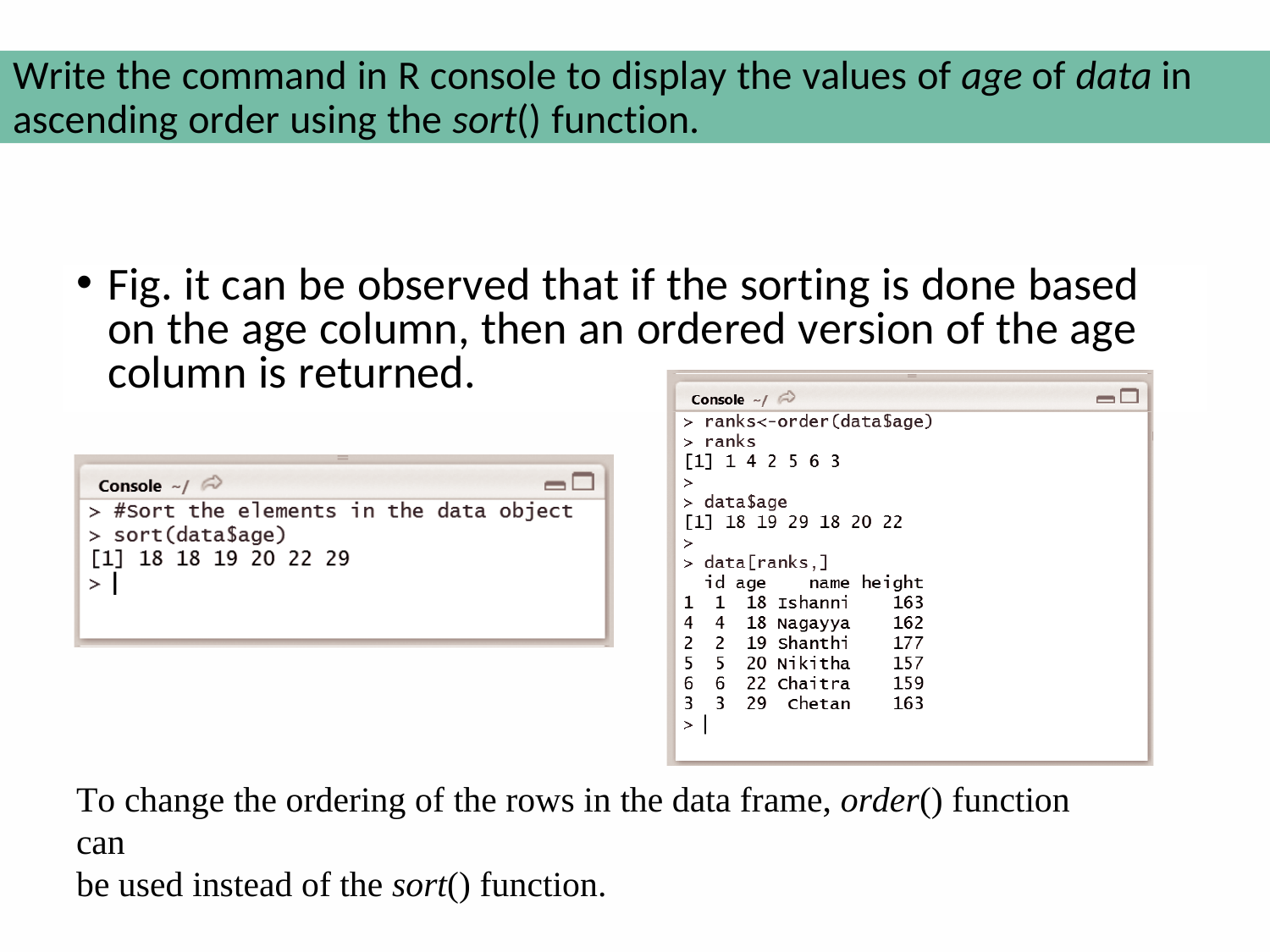

# Write the command in R console to display the values of age of data in ascending order using the sort() function.

Fig. it can be observed that if the sorting is done based on the age column, then an ordered version of the age column is returned.

To change the ordering of the rows in the data frame, order() function can
be used instead of the sort() function.